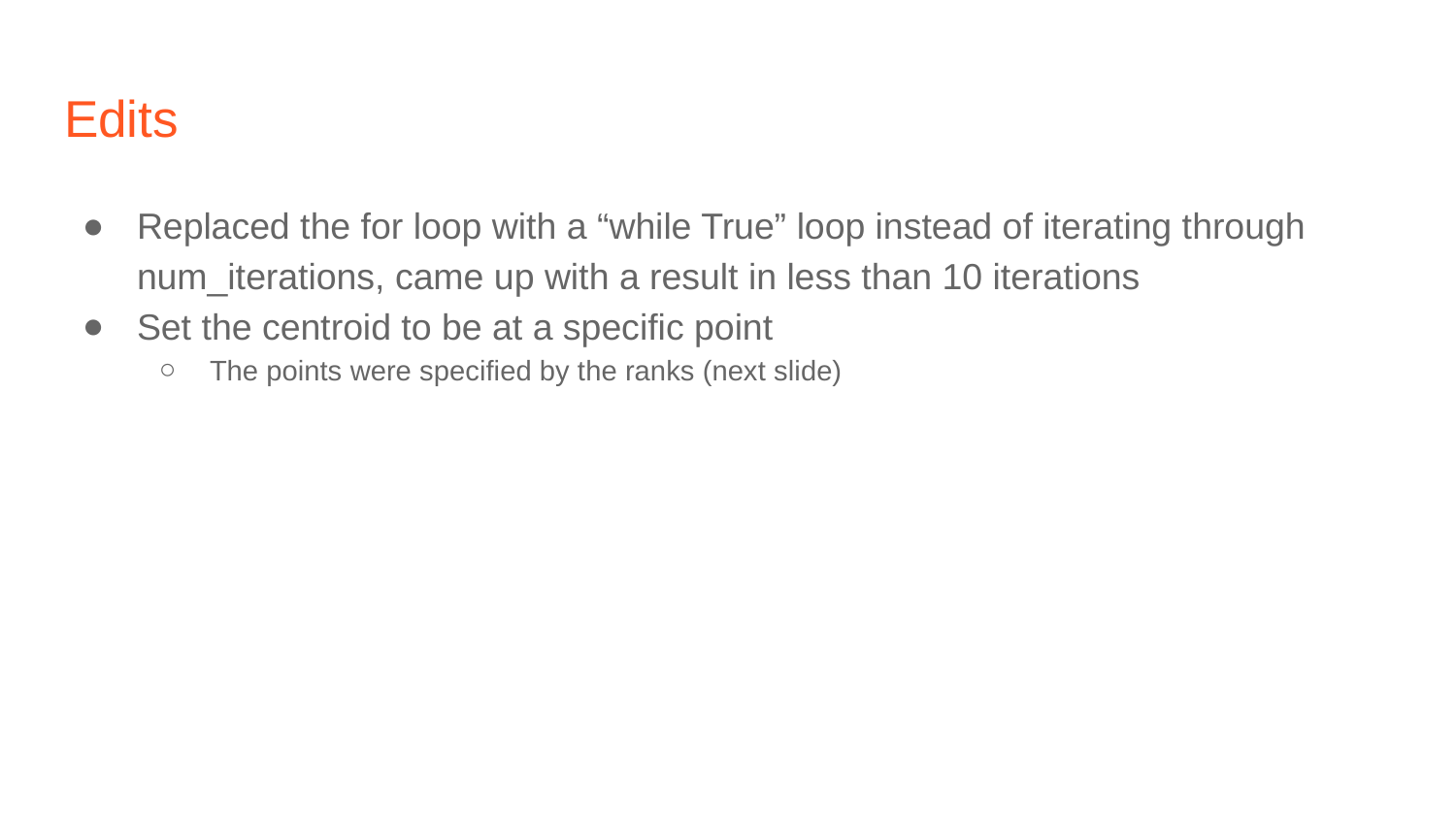

# Edits
Replaced the for loop with a “while True” loop instead of iterating through num_iterations, came up with a result in less than 10 iterations
Set the centroid to be at a specific point
The points were specified by the ranks (next slide)